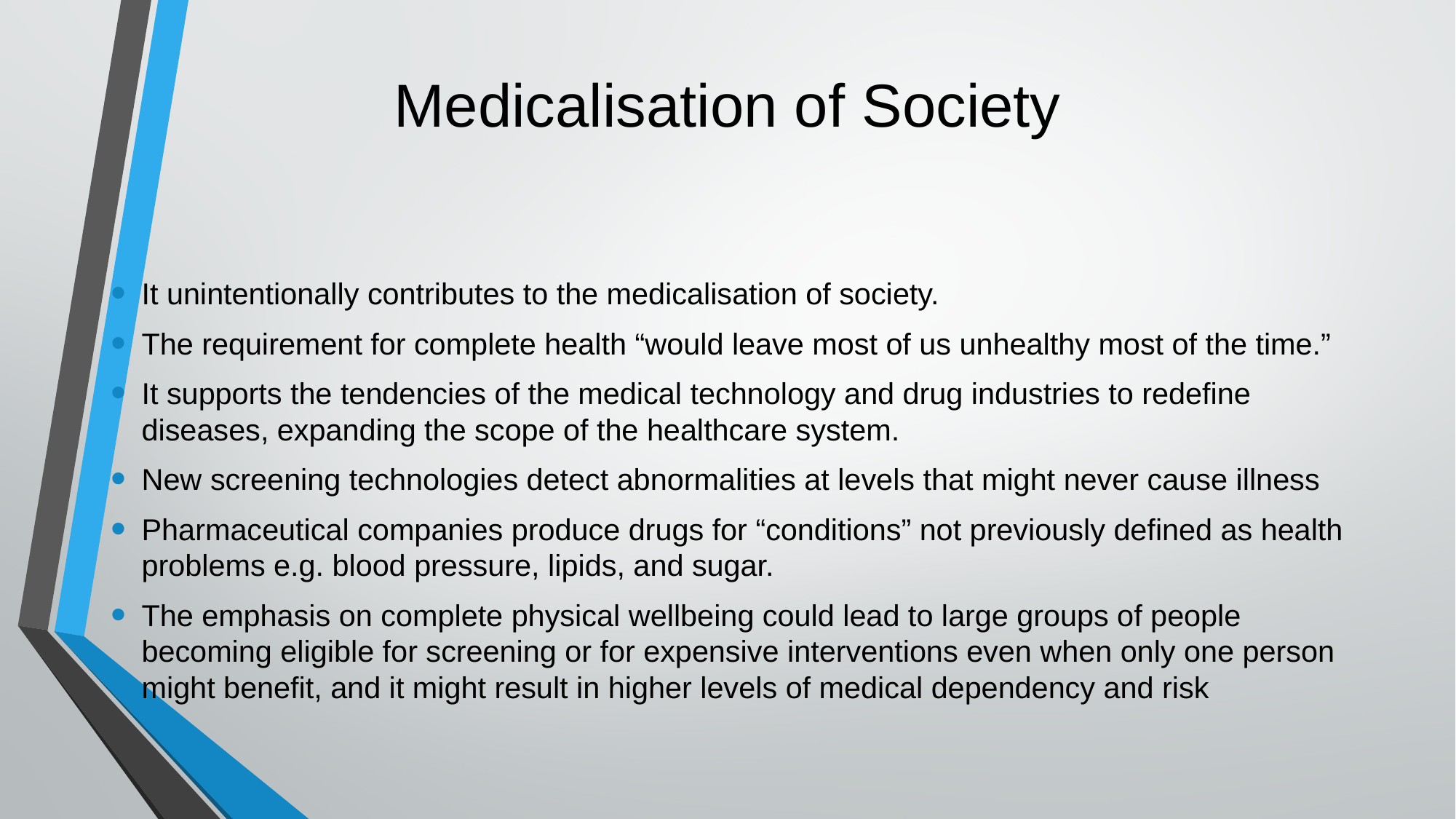

# Medicalisation of Society
It unintentionally contributes to the medicalisation of society.
The requirement for complete health “would leave most of us unhealthy most of the time.”
It supports the tendencies of the medical technology and drug industries to redefine diseases, expanding the scope of the healthcare system.
New screening technologies detect abnormalities at levels that might never cause illness
Pharmaceutical companies produce drugs for “conditions” not previously defined as health problems e.g. blood pressure, lipids, and sugar.
The emphasis on complete physical wellbeing could lead to large groups of people becoming eligible for screening or for expensive interventions even when only one person might benefit, and it might result in higher levels of medical dependency and risk